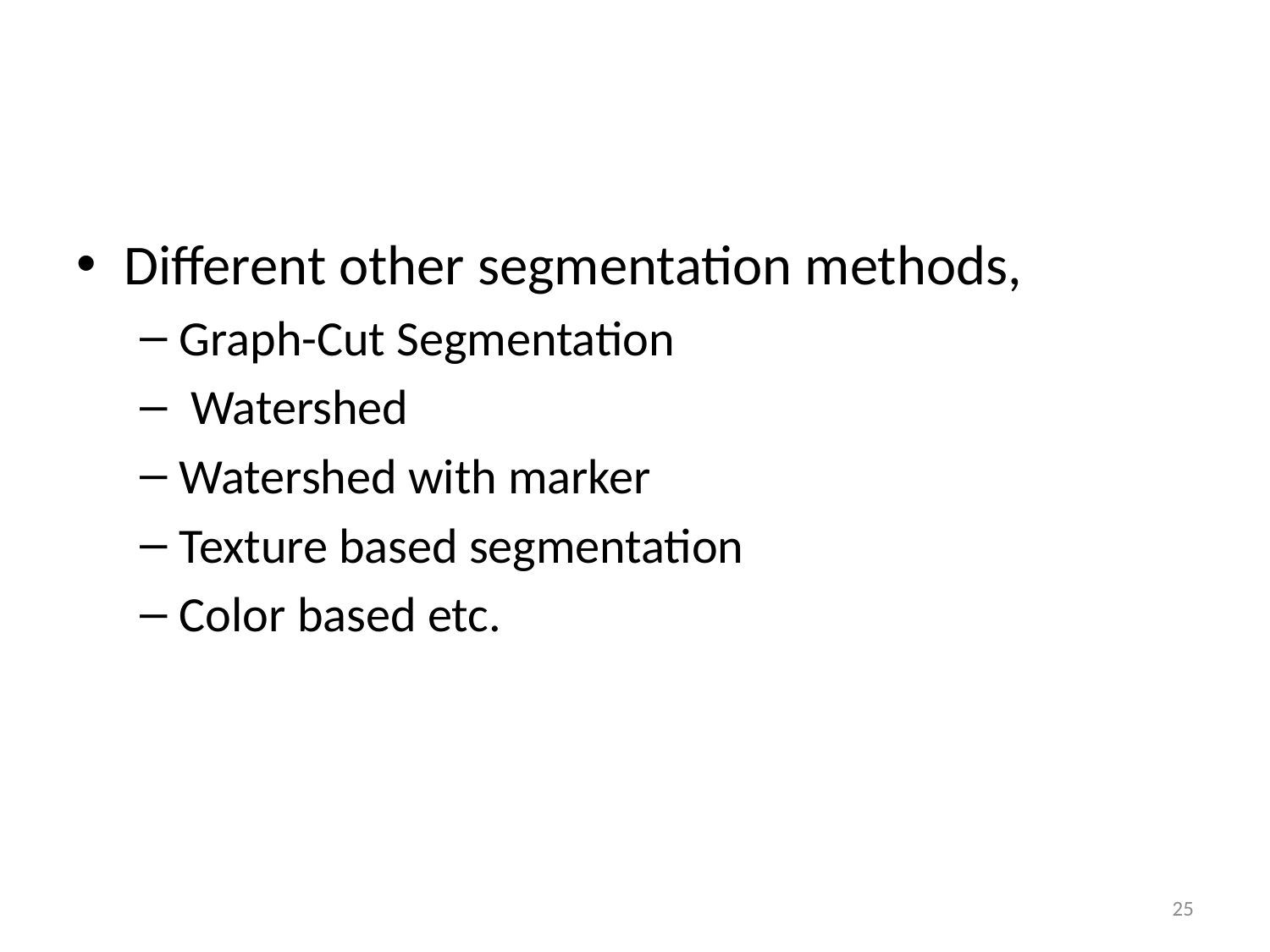

#
Different other segmentation methods,
Graph-Cut Segmentation
 Watershed
Watershed with marker
Texture based segmentation
Color based etc.

25